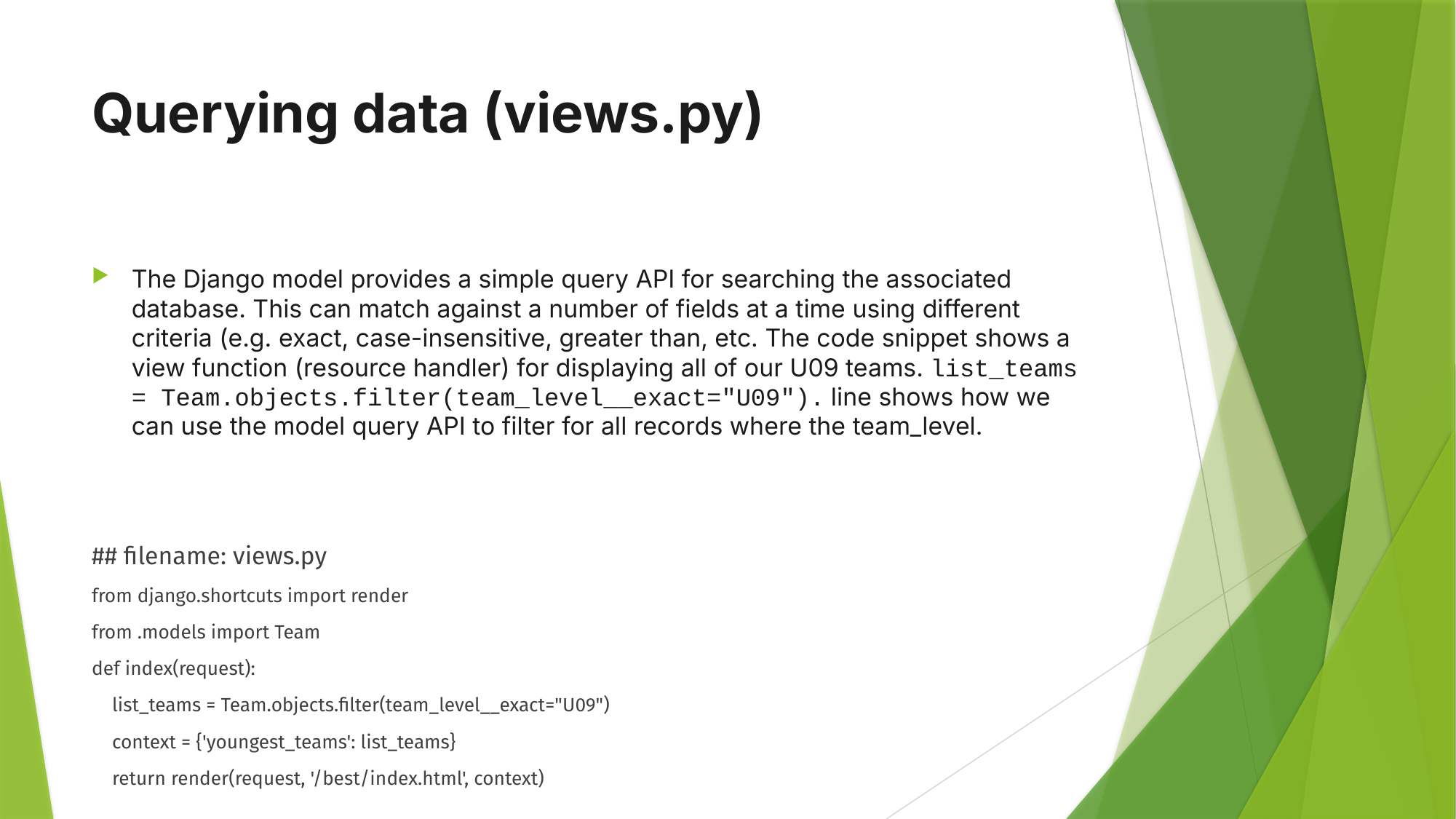

# Querying data (views.py)
The Django model provides a simple query API for searching the associated database. This can match against a number of fields at a time using different criteria (e.g. exact, case-insensitive, greater than, etc. The code snippet shows a view function (resource handler) for displaying all of our U09 teams. list_teams = Team.objects.filter(team_level__exact="U09"). line shows how we can use the model query API to filter for all records where the team_level.

## filename: views.py
from django.shortcuts import render
from .models import Team
def index(request):
    list_teams = Team.objects.filter(team_level__exact="U09")
    context = {'youngest_teams': list_teams}
    return render(request, '/best/index.html', context)